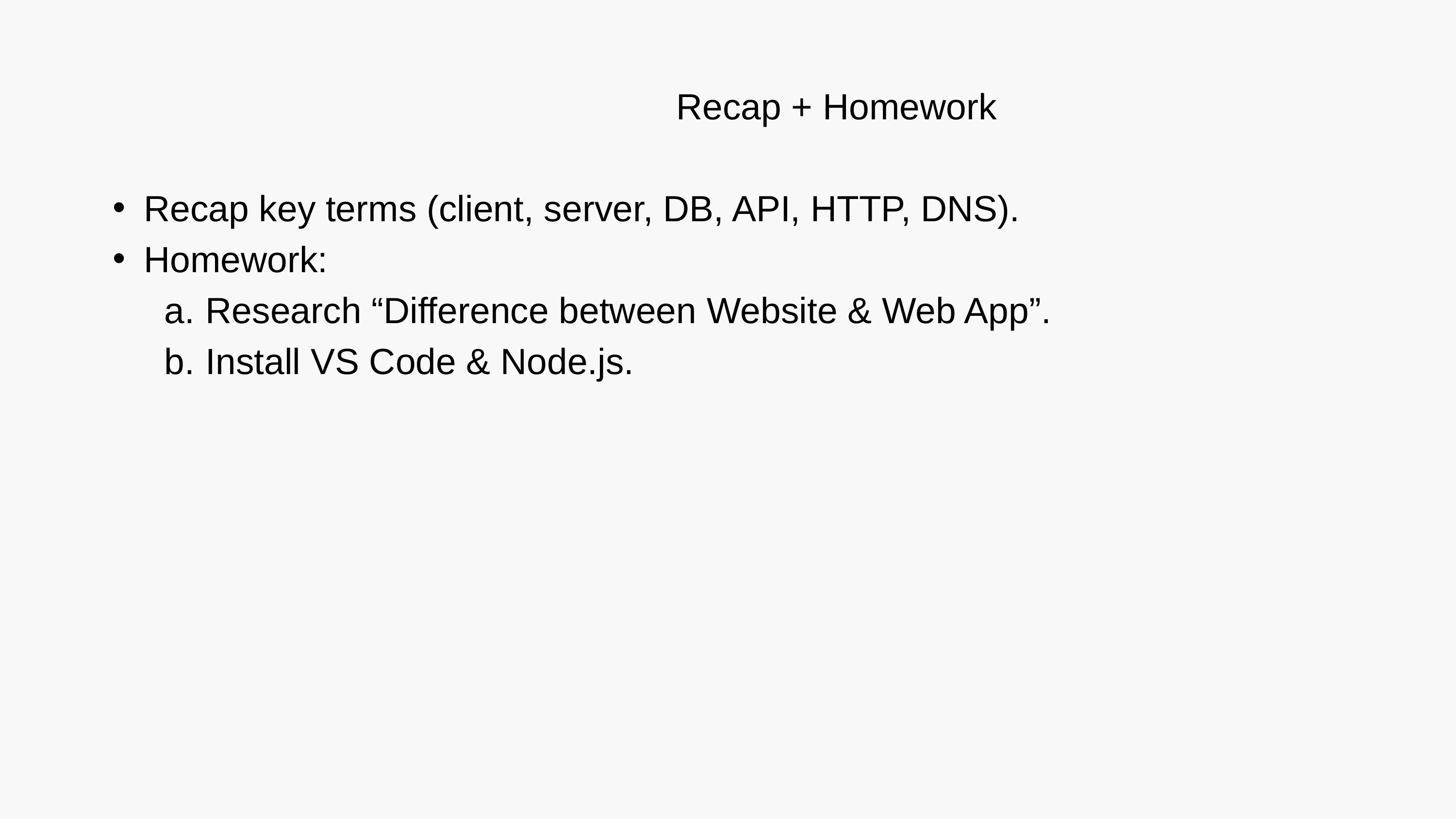

Recap + Homework

Recap key terms (client, server, DB, API, HTTP, DNS).
Homework:
Research “Difference between Website & Web App”.
Install VS Code & Node.js.